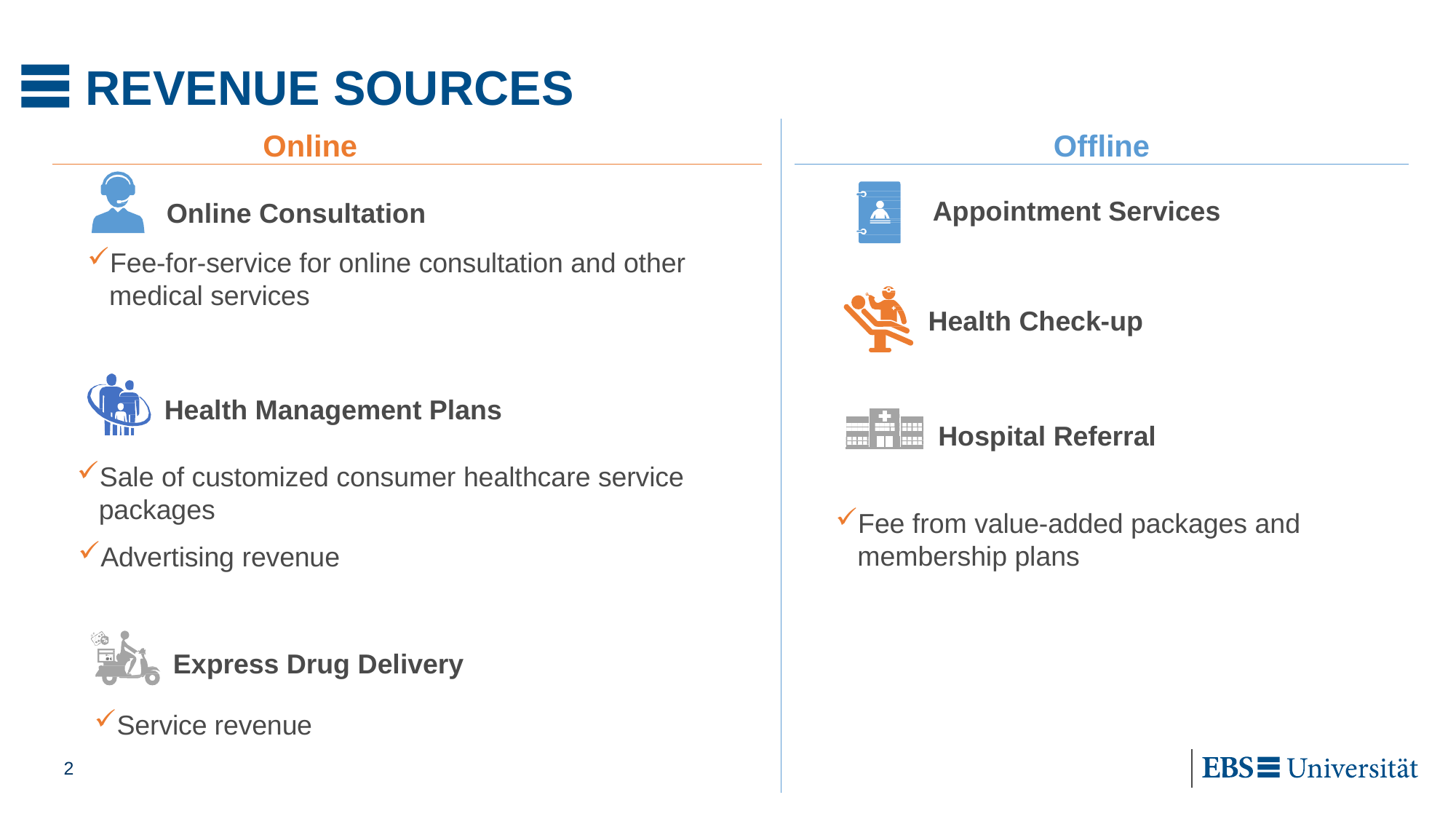

# REVENUE SOURCES
Offline
Online

Appointment Services
Online Consultation

Fee-for-service for online consultation and other medical services

Health Check-up

Health Management Plans

Hospital Referral

Sale of customized consumer healthcare service packages
Fee from value-added packages and membership plans
Advertising revenue

Express Drug Delivery

Service revenue

2